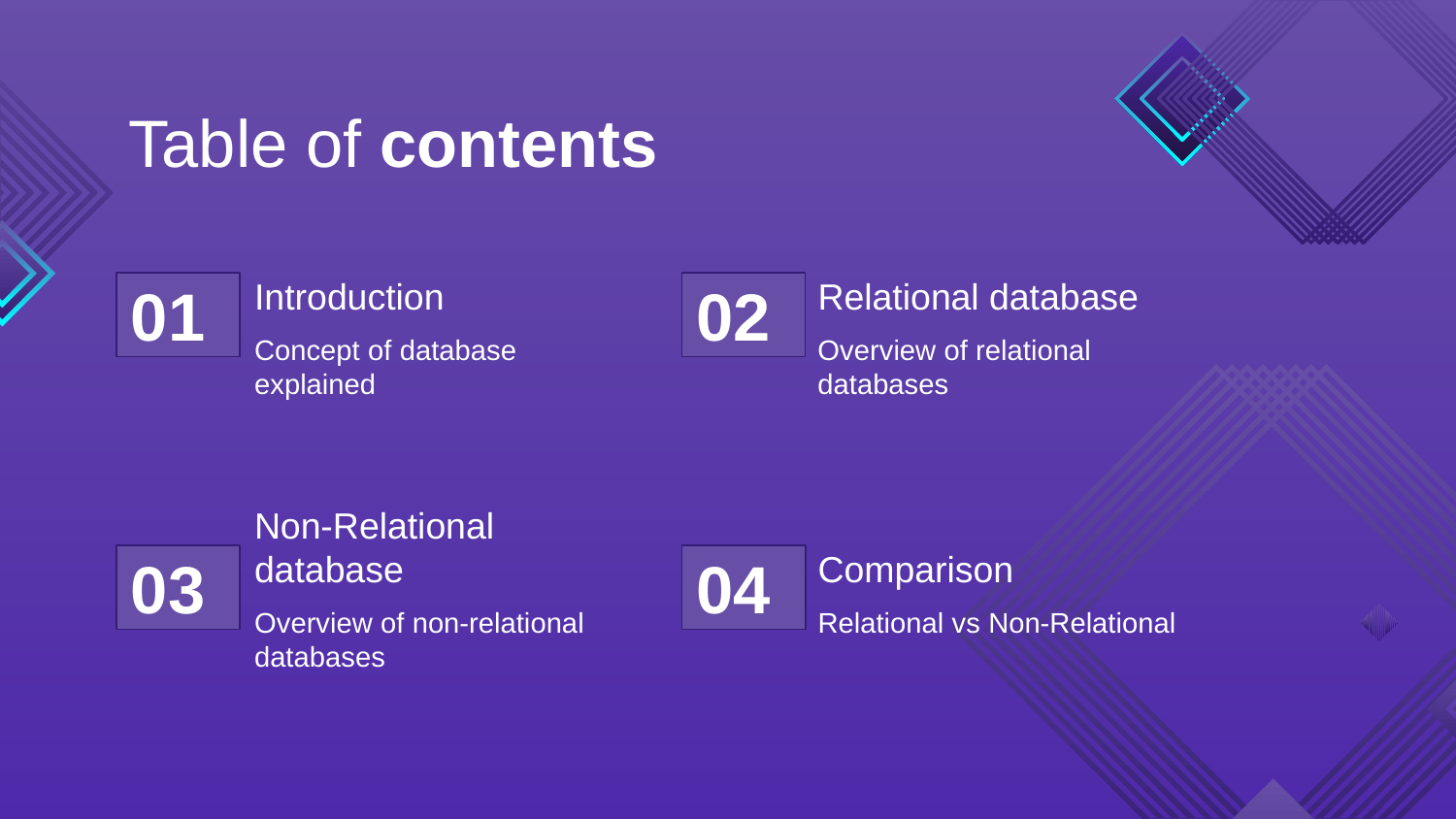

Table of contents
# Introduction
Relational database
01
02
Concept of database explained
Overview of relational databases
Non-Relational database
Comparison
03
04
Overview of non-relational databases
Relational vs Non-Relational